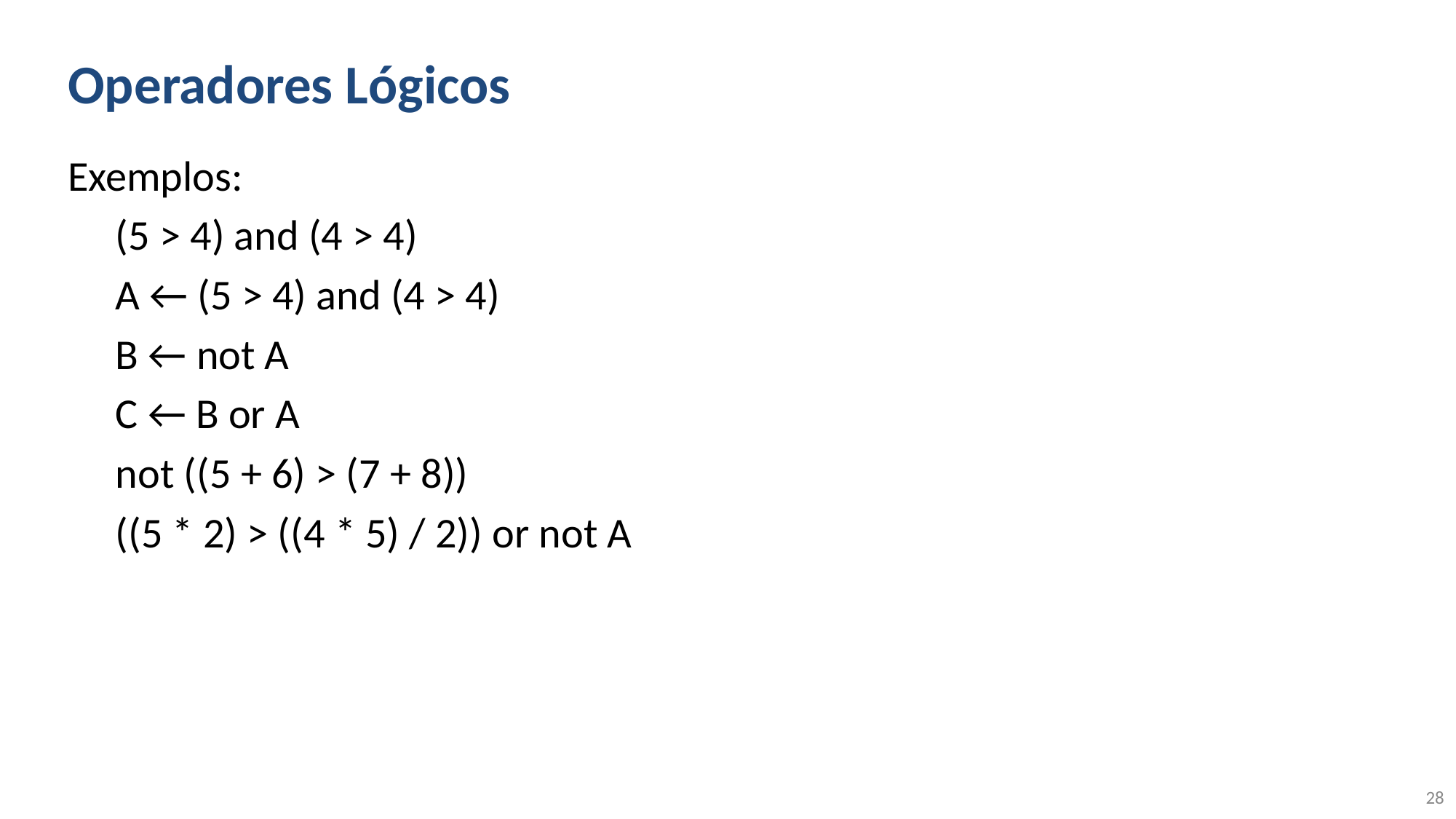

# Operadores Lógicos
Exemplos:
(5 > 4) and (4 > 4)
A ← (5 > 4) and (4 > 4)
B ← not A
C ← B or A
not ((5 + 6) > (7 + 8))
((5 * 2) > ((4 * 5) / 2)) or not A

28